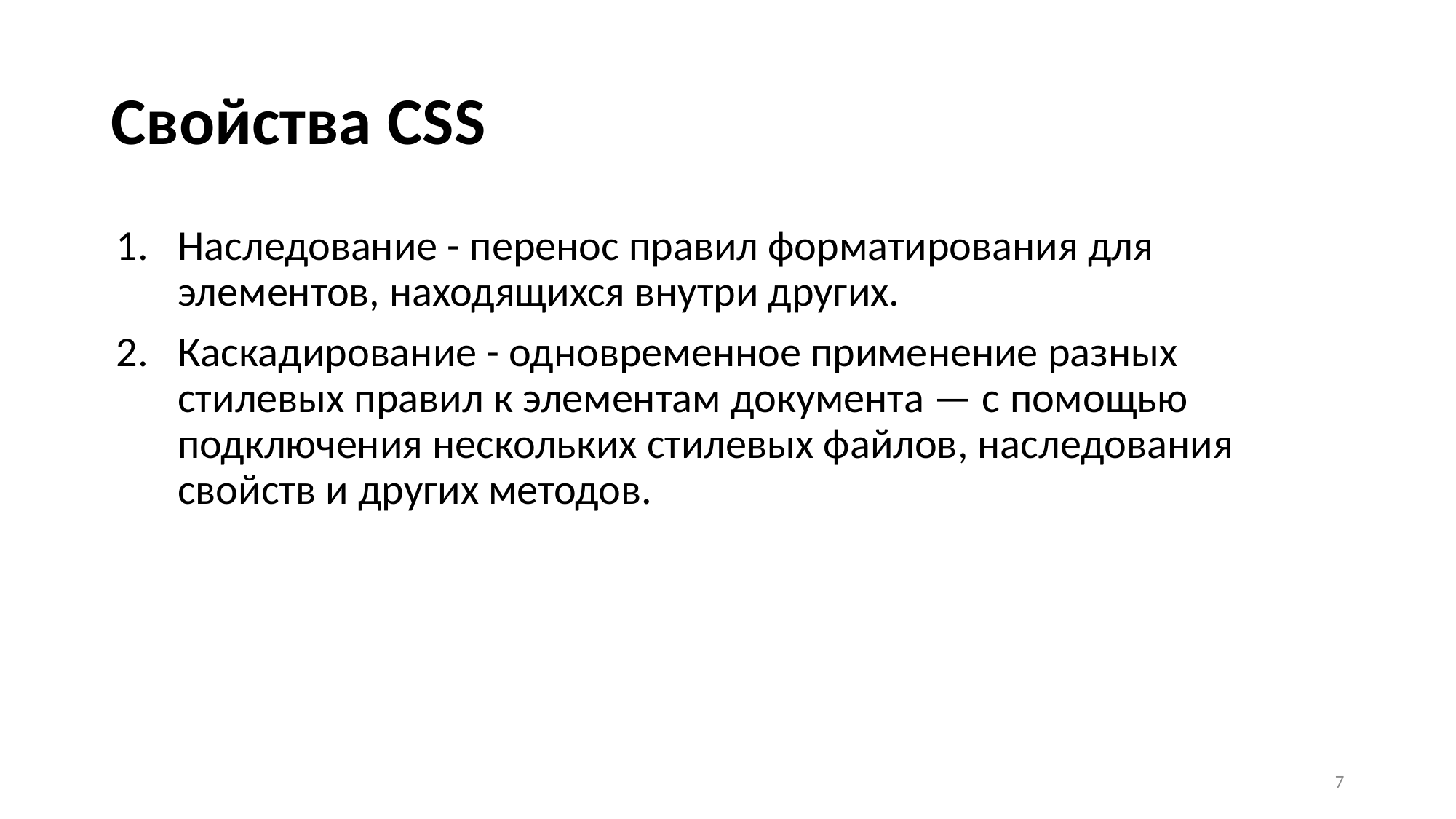

# Свойства CSS
Наследование - перенос правил форматирования для элементов, находящихся внутри других.
Каскадирование - одновременное применение разных стилевых правил к элементам документа — с помощью подключения нескольких стилевых файлов, наследования свойств и других методов.
7